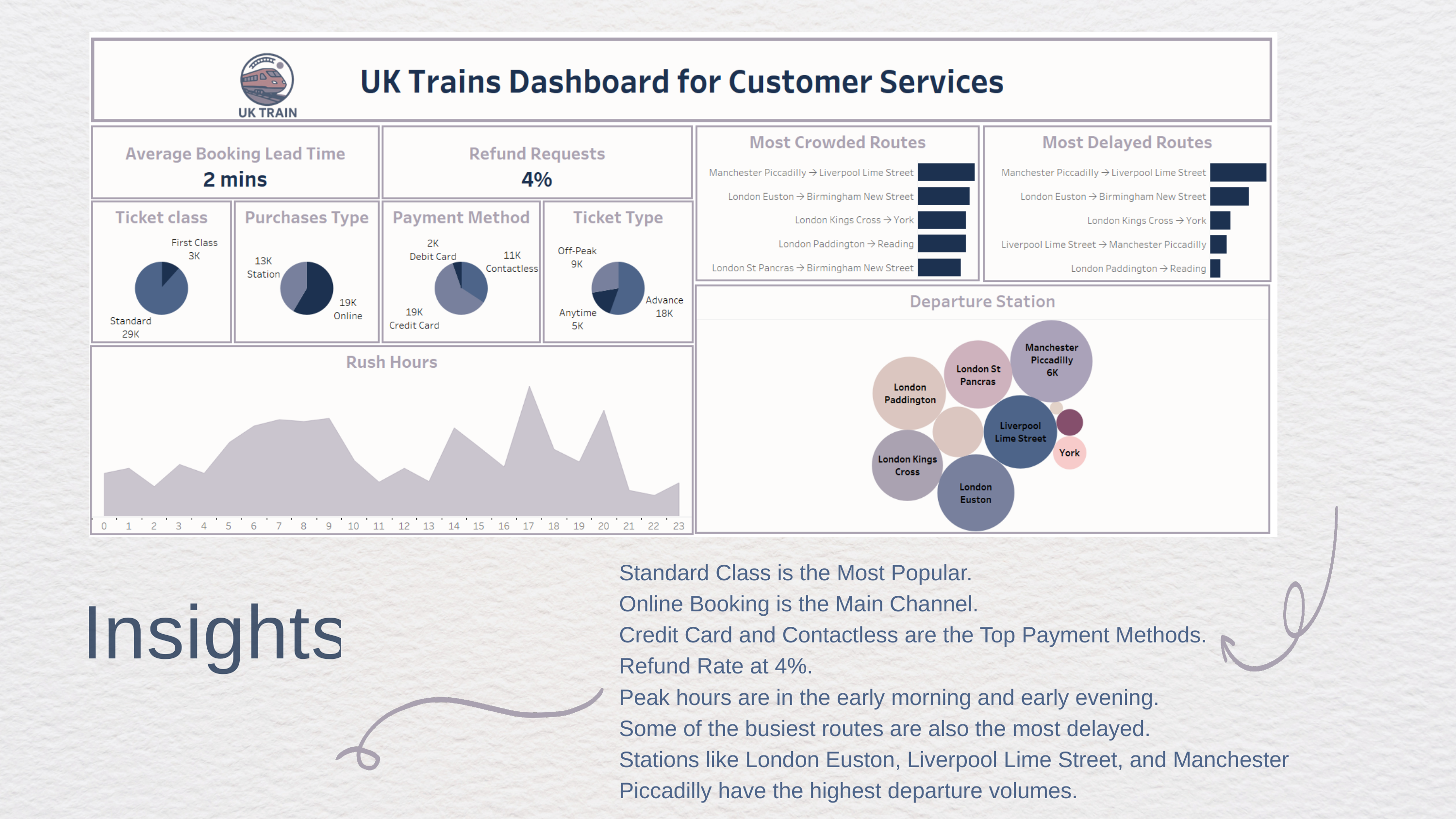

Standard Class is the Most Popular.
Online Booking is the Main Channel.
Credit Card and Contactless are the Top Payment Methods.
Refund Rate at 4%.
Peak hours are in the early morning and early evening.
Some of the busiest routes are also the most delayed.
Stations like London Euston, Liverpool Lime Street, and Manchester Piccadilly have the highest departure volumes.
Insights